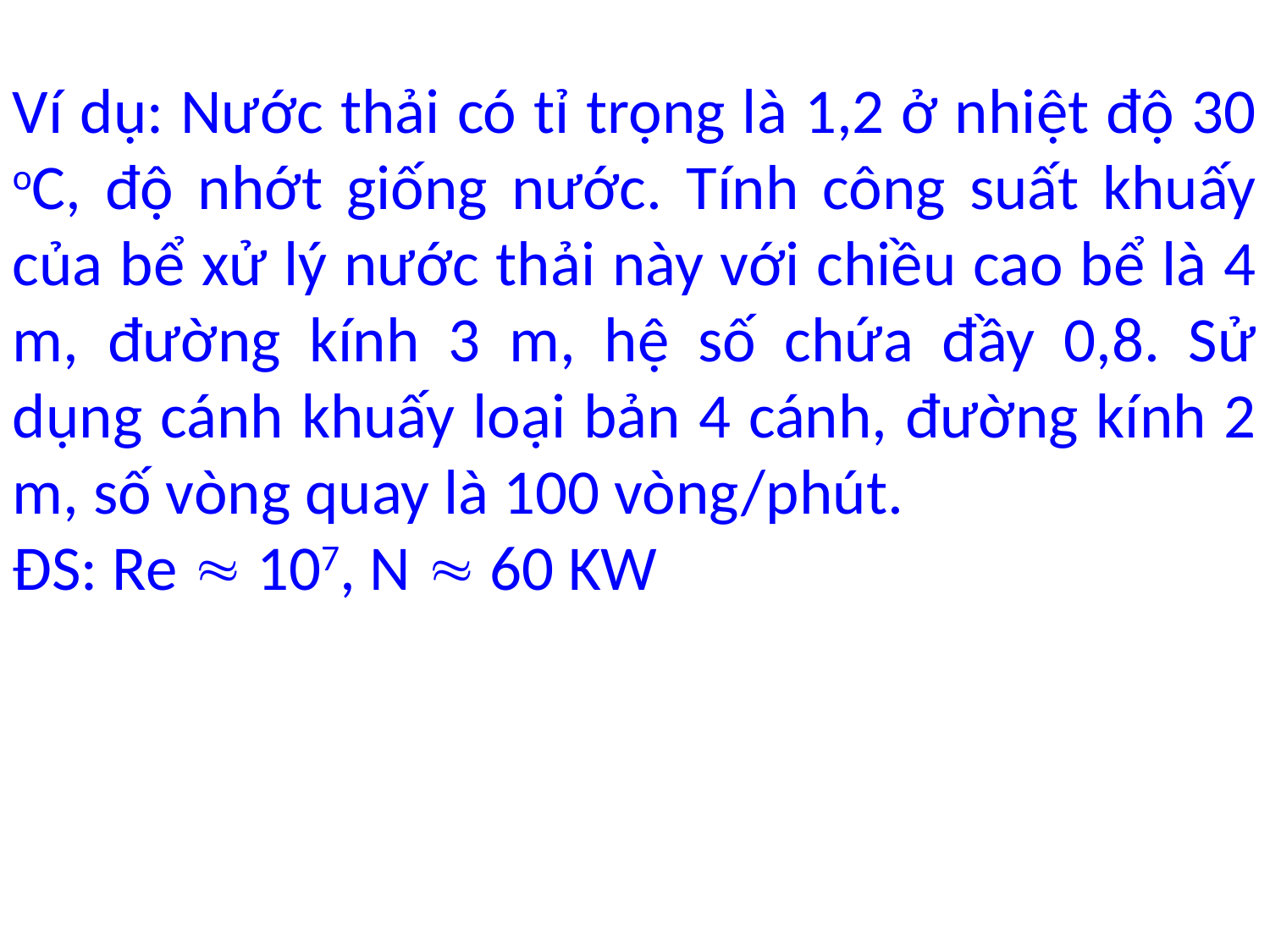

Ví dụ: Nước thải có tỉ trọng là 1,2 ở nhiệt độ 30 oC, độ nhớt giống nước. Tính công suất khuấy của bể xử lý nước thải này với chiều cao bể là 4 m, đường kính 3 m, hệ số chứa đầy 0,8. Sử dụng cánh khuấy loại bản 4 cánh, đường kính 2 m, số vòng quay là 100 vòng/phút.
ĐS: Re ≈ 107, N ≈ 60 KW